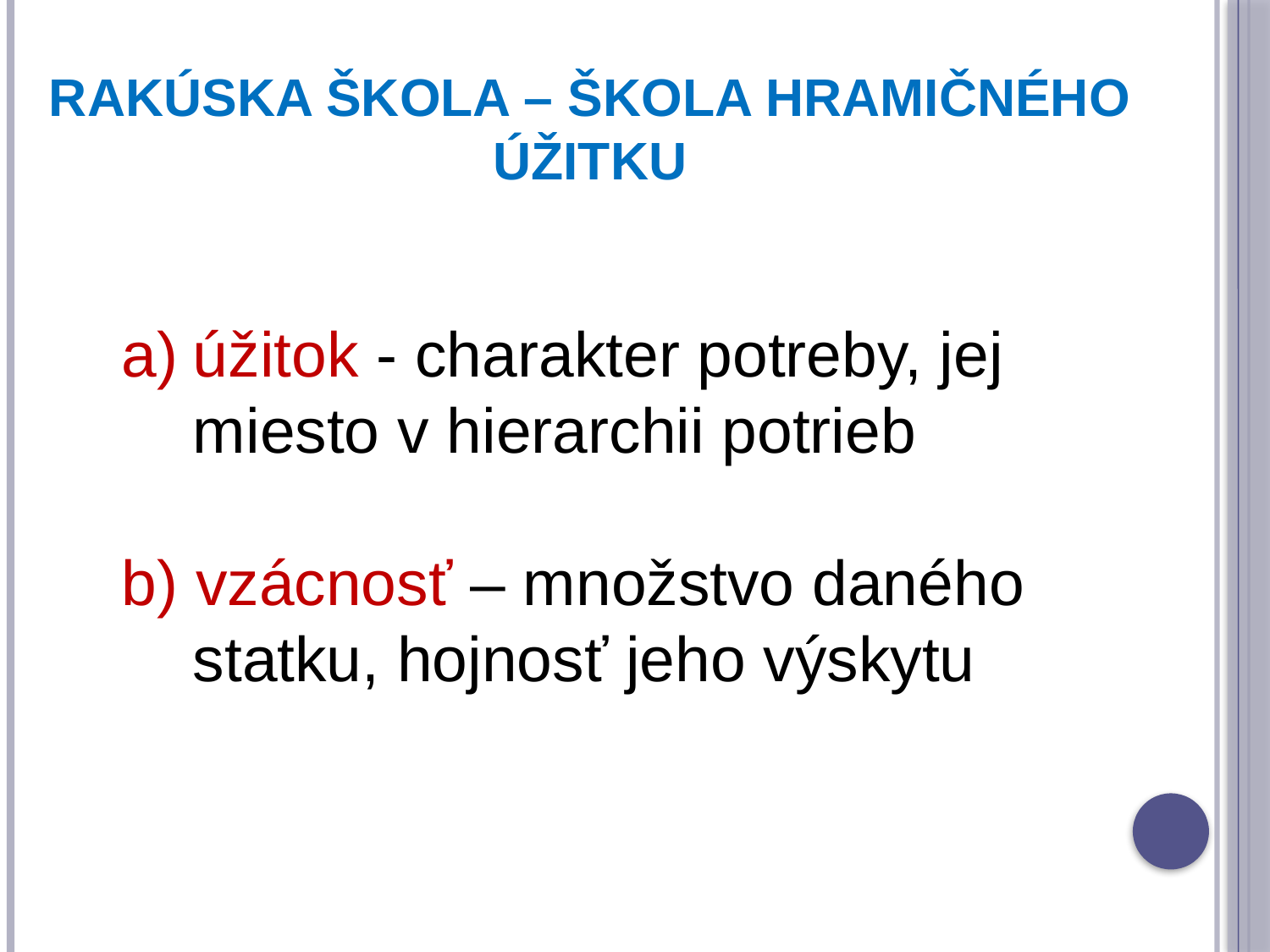

# Rakúska škola – škola hramičného úžitku
úžitok - charakter potreby, jej miesto v hierarchii potrieb

b) vzácnosť – množstvo daného statku, hojnosť jeho výskytu